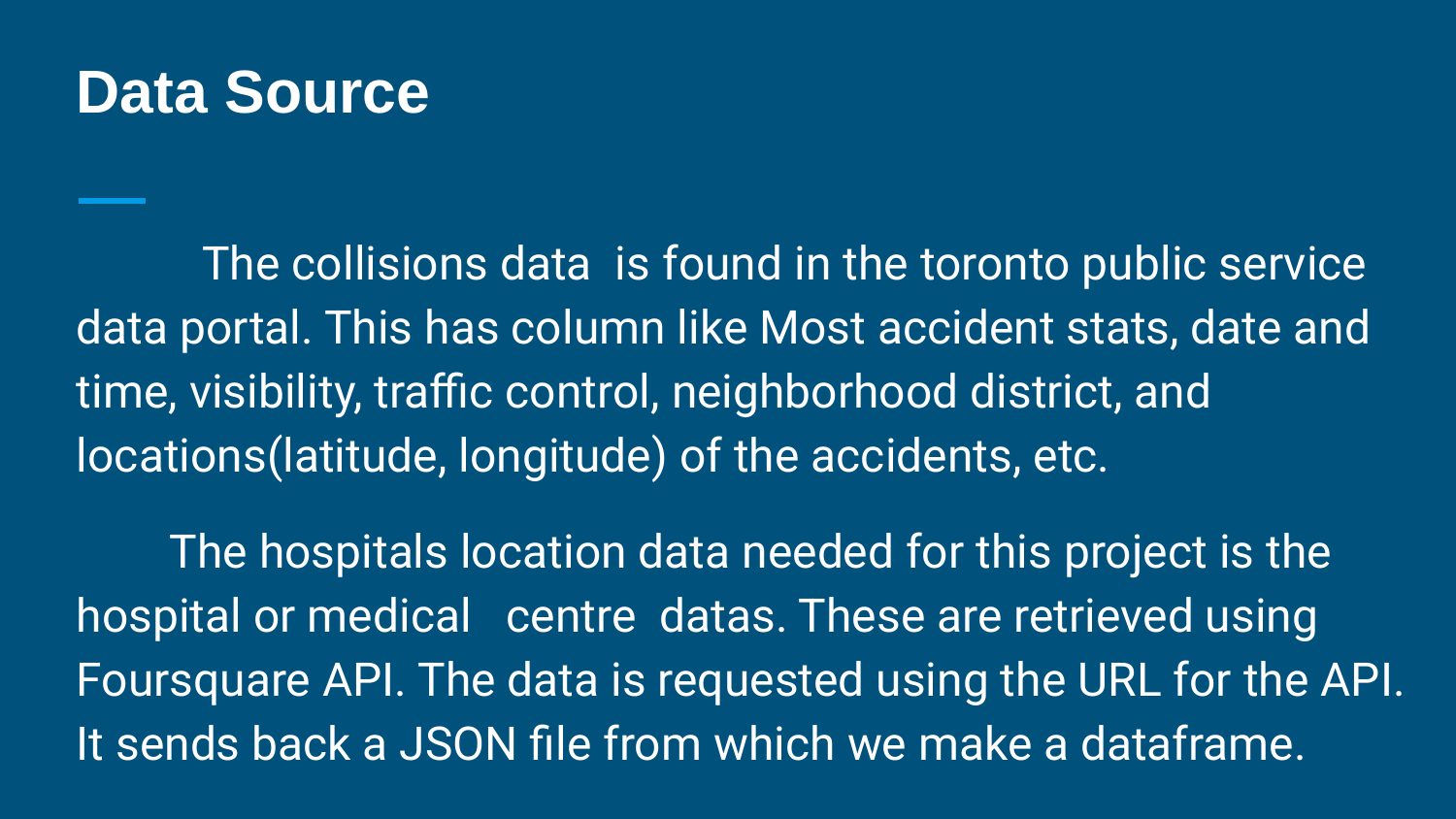

# Data Source
              The collisions data  is found in the toronto public service data portal. This has column like Most accident stats, date and time, visibility, traffic control, neighborhood district, and locations(latitude, longitude) of the accidents, etc.
        The hospitals location data needed for this project is the hospital or medical   centre  datas. These are retrieved using Foursquare API. The data is requested using the URL for the API. It sends back a JSON file from which we make a dataframe.